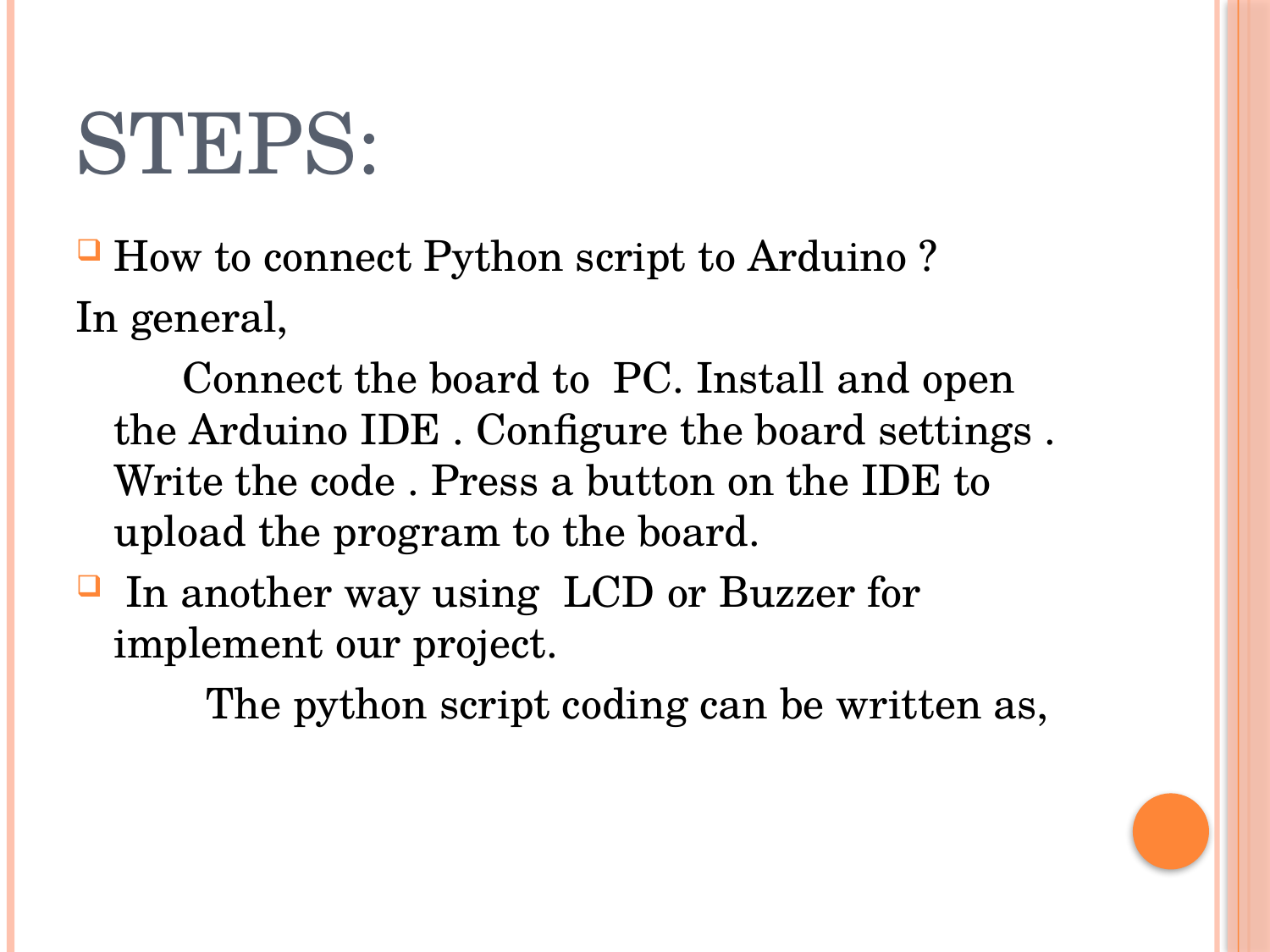

# Steps:
How to connect Python script to Arduino ?
In general,
         Connect the board to  PC. Install and open the Arduino IDE . Configure the board settings . Write the code . Press a button on the IDE to upload the program to the board.
 In another way using  LCD or Buzzer for implement our project.
           The python script coding can be written as,